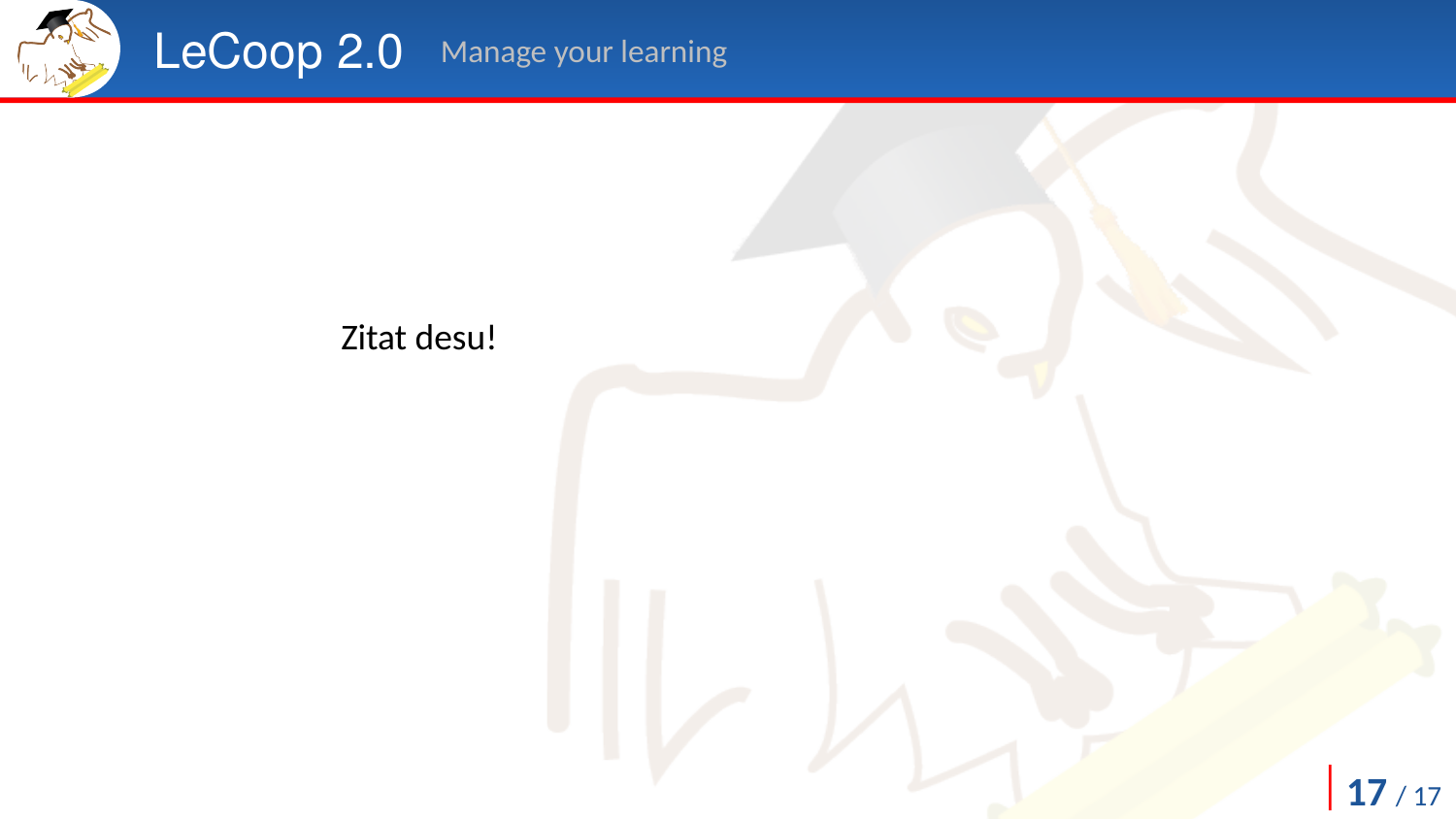

LeCoop 2.0
Manage your learning

Zitat desu!
17 / 17